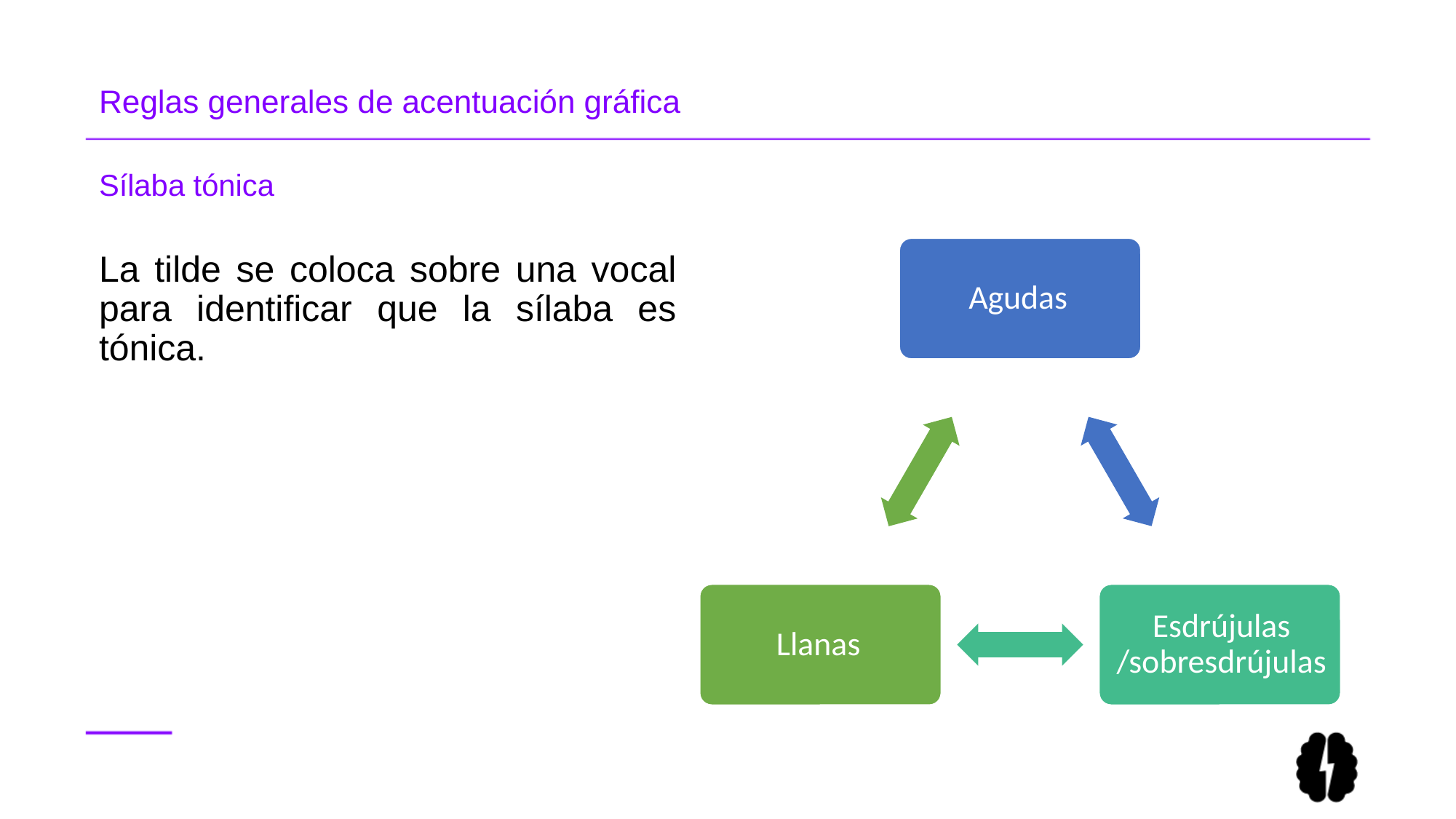

# Reglas generales de acentuación gráfica
Sílaba tónica

Agudas

Esdrújulas /sobresdrújulas

Llanas

La tilde se coloca sobre una vocal para identificar que la sílaba es tónica.